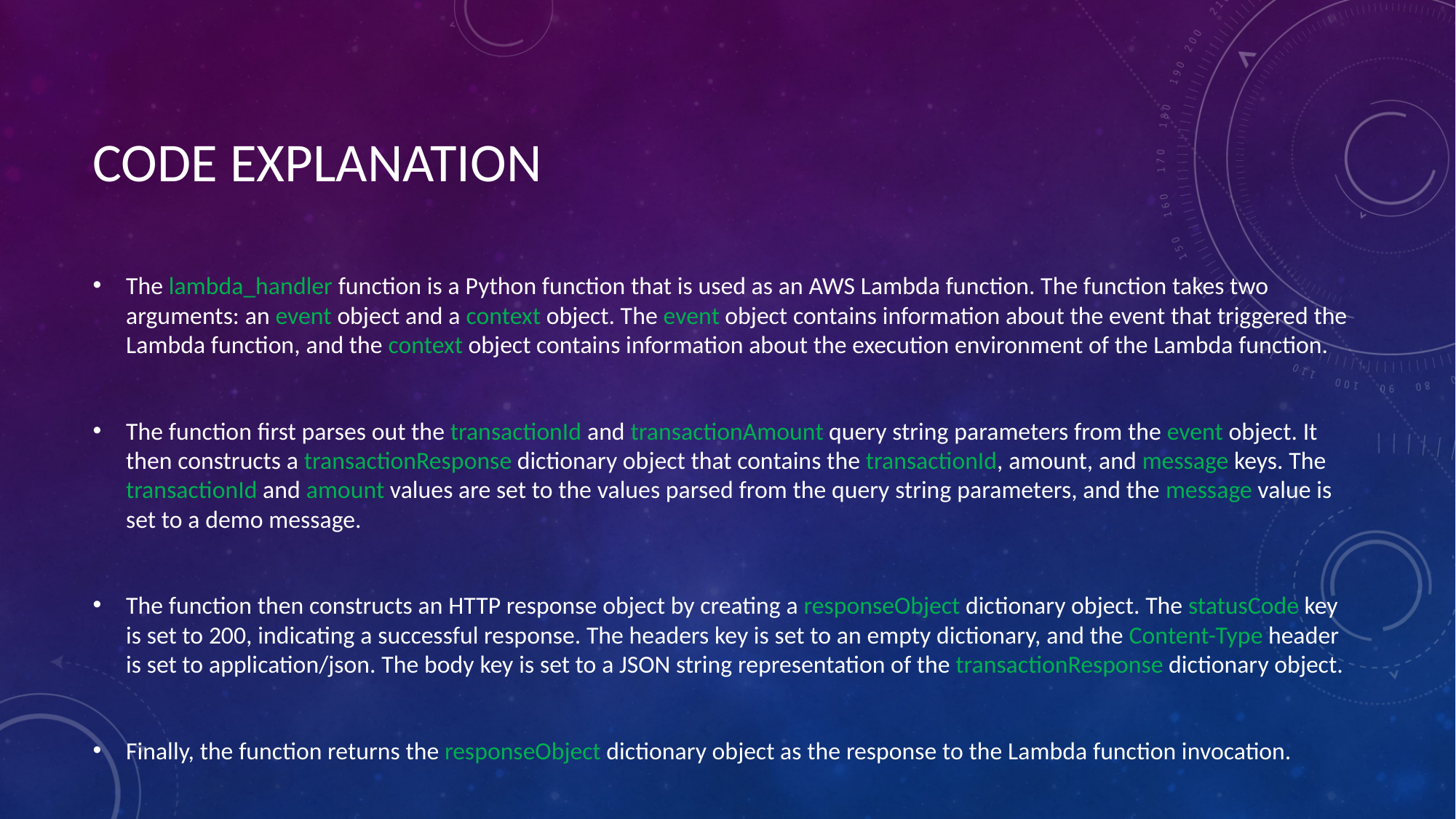

# Code Explanation
The lambda_handler function is a Python function that is used as an AWS Lambda function. The function takes two arguments: an event object and a context object. The event object contains information about the event that triggered the Lambda function, and the context object contains information about the execution environment of the Lambda function.

The function first parses out the transactionId and transactionAmount query string parameters from the event object. It then constructs a transactionResponse dictionary object that contains the transactionId, amount, and message keys. The transactionId and amount values are set to the values parsed from the query string parameters, and the message value is set to a demo message.

The function then constructs an HTTP response object by creating a responseObject dictionary object. The statusCode key is set to 200, indicating a successful response. The headers key is set to an empty dictionary, and the Content-Type header is set to application/json. The body key is set to a JSON string representation of the transactionResponse dictionary object.

Finally, the function returns the responseObject dictionary object as the response to the Lambda function invocation.